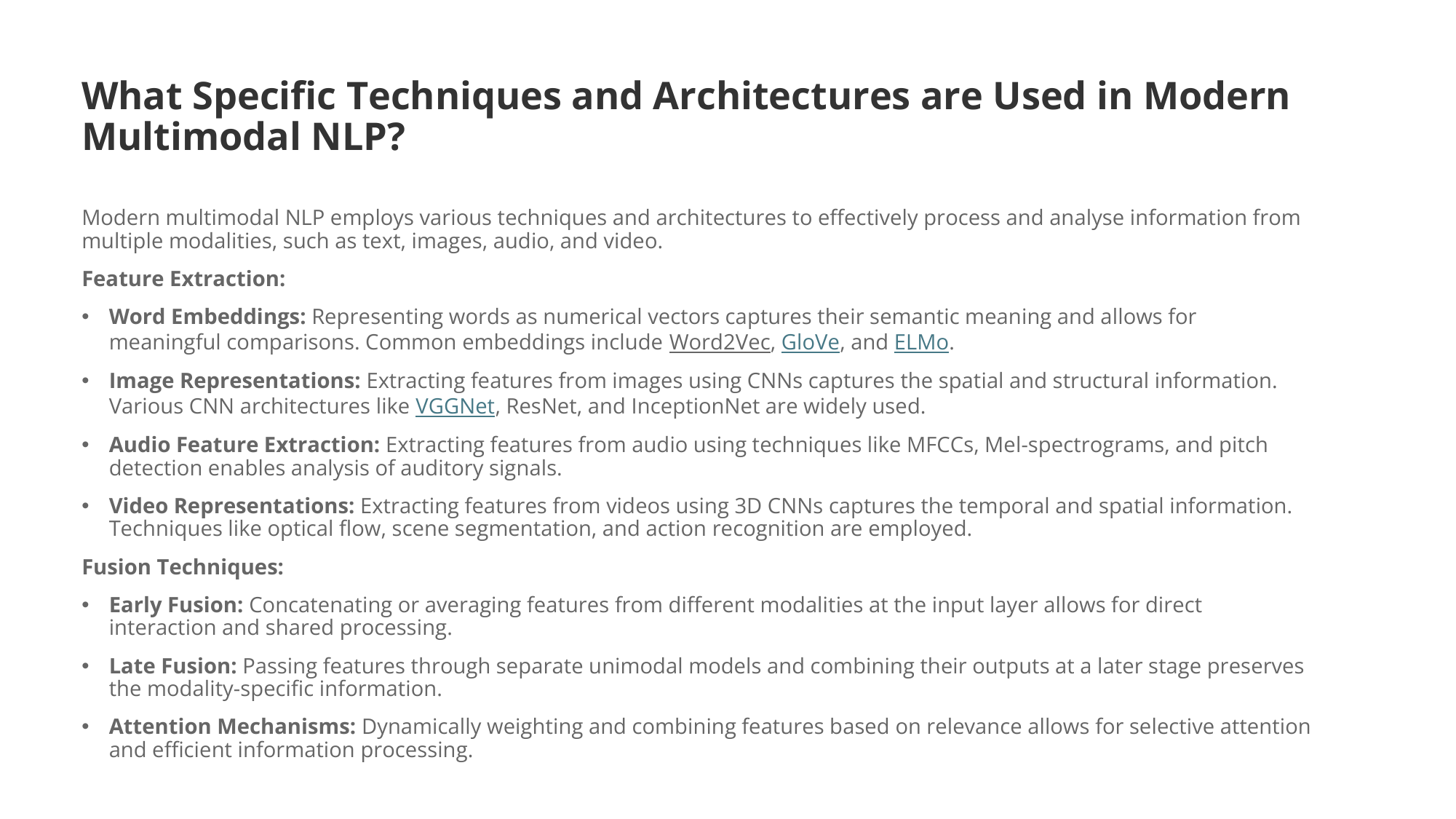

# What Specific Techniques and Architectures are Used in Modern Multimodal NLP?
Modern multimodal NLP employs various techniques and architectures to effectively process and analyse information from multiple modalities, such as text, images, audio, and video.
Feature Extraction:
Word Embeddings: Representing words as numerical vectors captures their semantic meaning and allows for meaningful comparisons. Common embeddings include Word2Vec, GloVe, and ELMo.
Image Representations: Extracting features from images using CNNs captures the spatial and structural information. Various CNN architectures like VGGNet, ResNet, and InceptionNet are widely used.
Audio Feature Extraction: Extracting features from audio using techniques like MFCCs, Mel-spectrograms, and pitch detection enables analysis of auditory signals.
Video Representations: Extracting features from videos using 3D CNNs captures the temporal and spatial information. Techniques like optical flow, scene segmentation, and action recognition are employed.
Fusion Techniques:
Early Fusion: Concatenating or averaging features from different modalities at the input layer allows for direct interaction and shared processing.
Late Fusion: Passing features through separate unimodal models and combining their outputs at a later stage preserves the modality-specific information.
Attention Mechanisms: Dynamically weighting and combining features based on relevance allows for selective attention and efficient information processing.